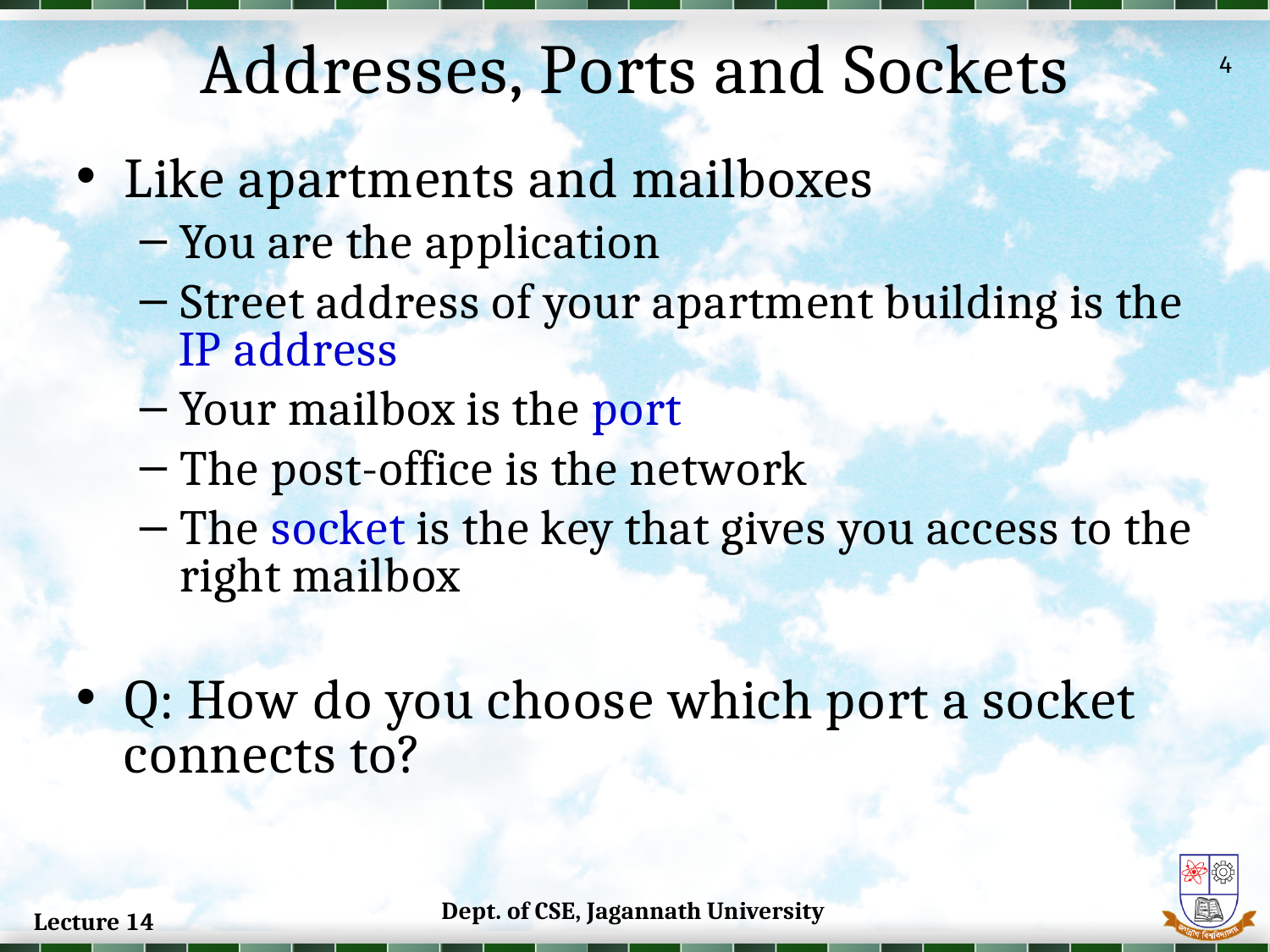

Addresses, Ports and Sockets
4
Like apartments and mailboxes
You are the application
Street address of your apartment building is the IP address
Your mailbox is the port
The post-office is the network
The socket is the key that gives you access to the right mailbox

Q: How do you choose which port a socket connects to?
Dept. of CSE, Jagannath University